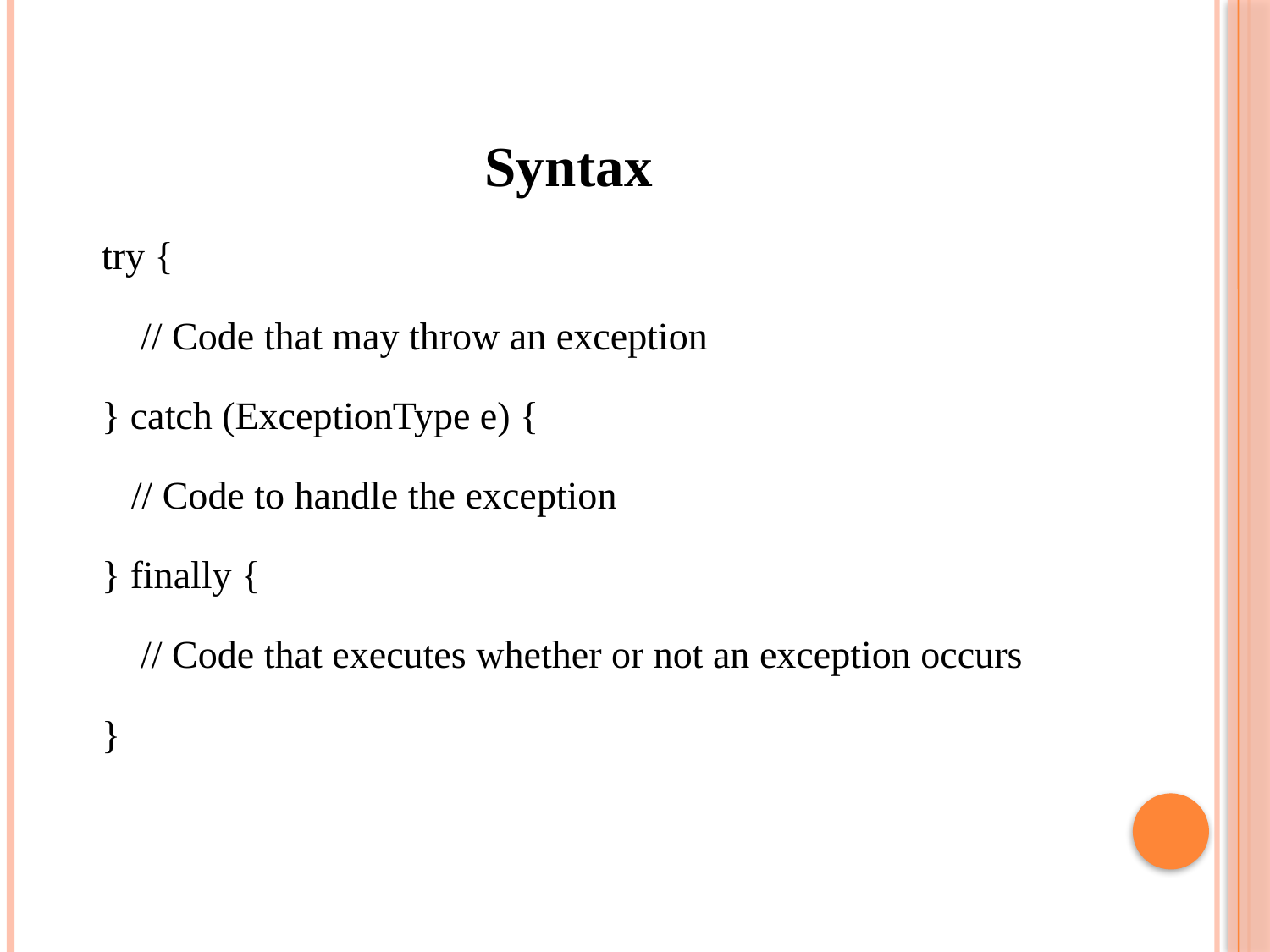

Syntax
try {
    // Code that may throw an exception
} catch (ExceptionType e) {
   // Code to handle the exception
} finally {
    // Code that executes whether or not an exception occurs
}